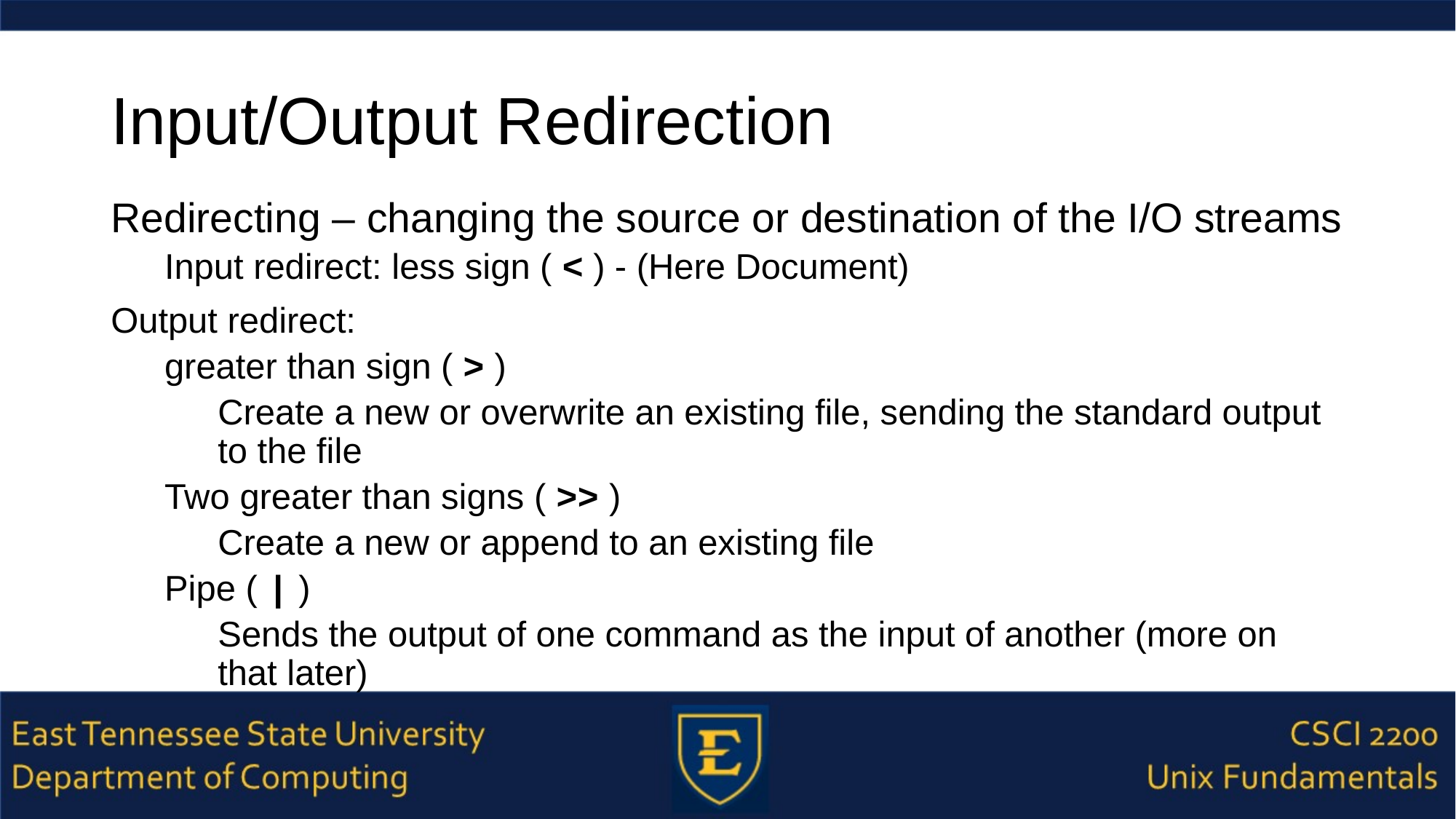

# Input/Output Redirection
Redirecting – changing the source or destination of the I/O streams
Input redirect: less sign ( < ) - (Here Document)
Output redirect:
greater than sign ( > )
Create a new or overwrite an existing file, sending the standard output to the file
Two greater than signs ( >> )
Create a new or append to an existing file
Pipe ( | )
Sends the output of one command as the input of another (more on that later)